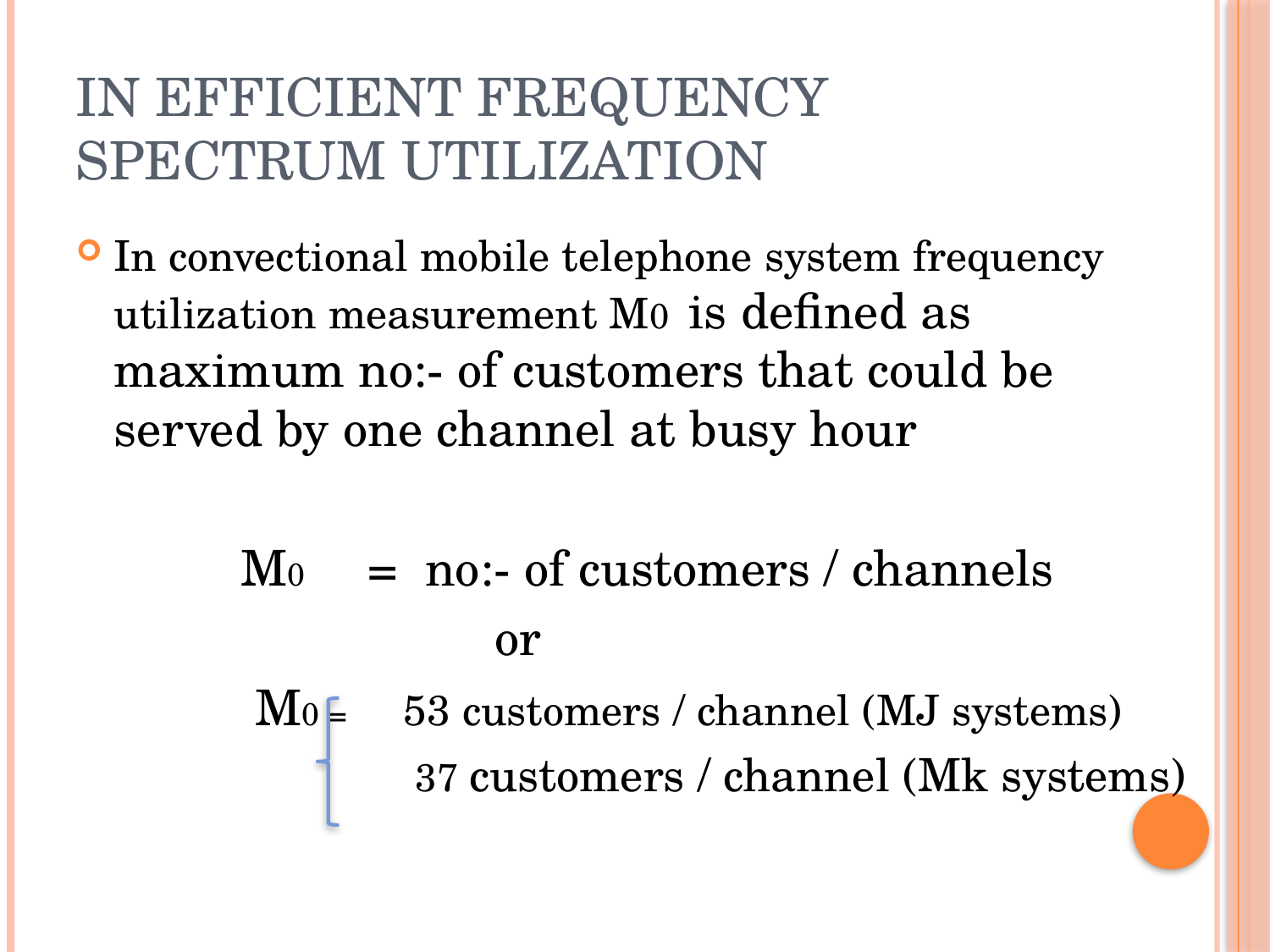

# In efficient frequency spectrum utilization
In convectional mobile telephone system frequency utilization measurement M0  is defined as maximum no:- of customers that could be served by one channel at busy hour

		M0	=  no:- of customers / channels
				or
		 M0 = 	    53 customers / channel (MJ systems)
			     37 customers / channel (Mk systems)